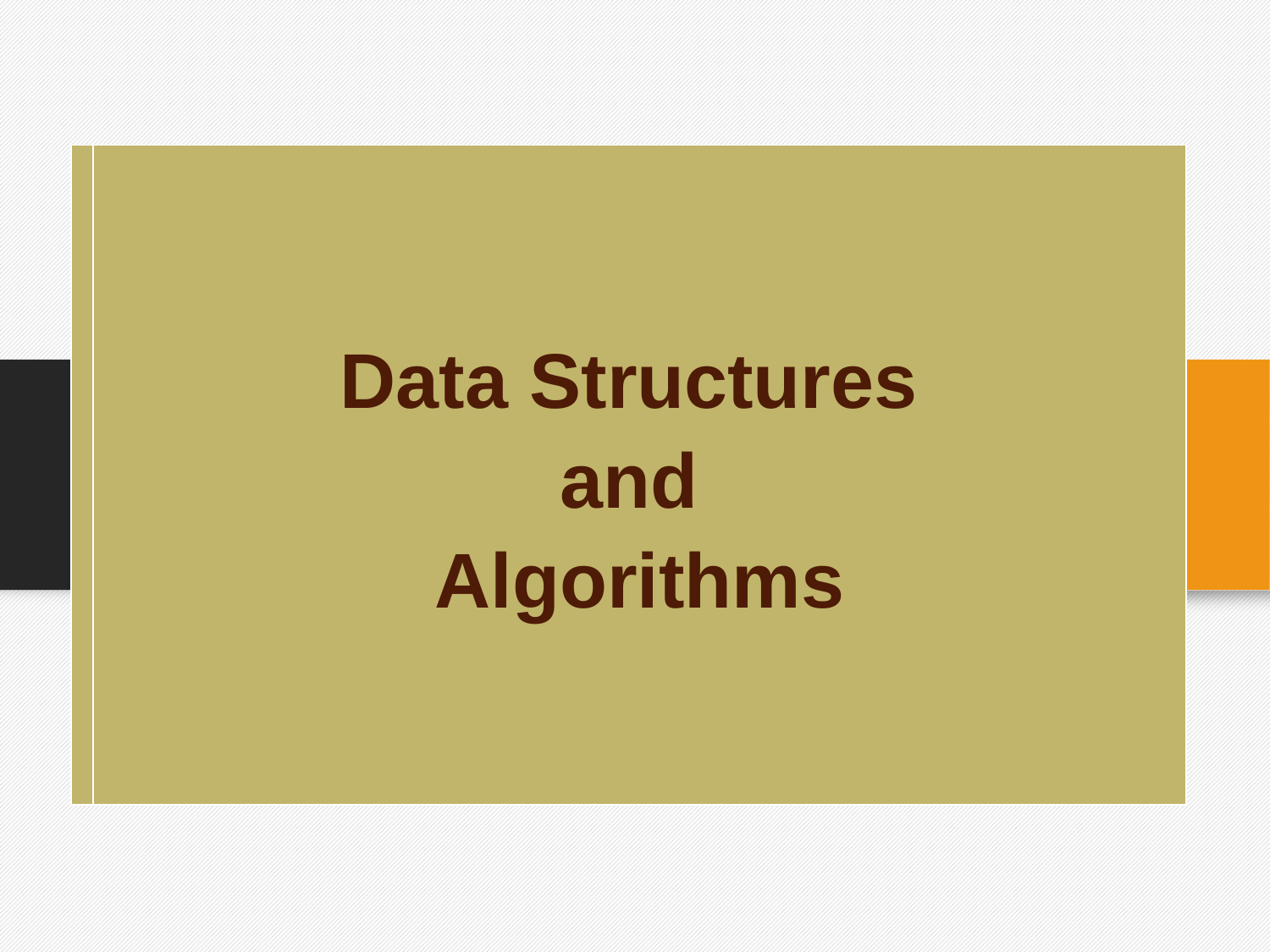

|  | Data Structures and Algorithms |
| --- | --- |
#
1